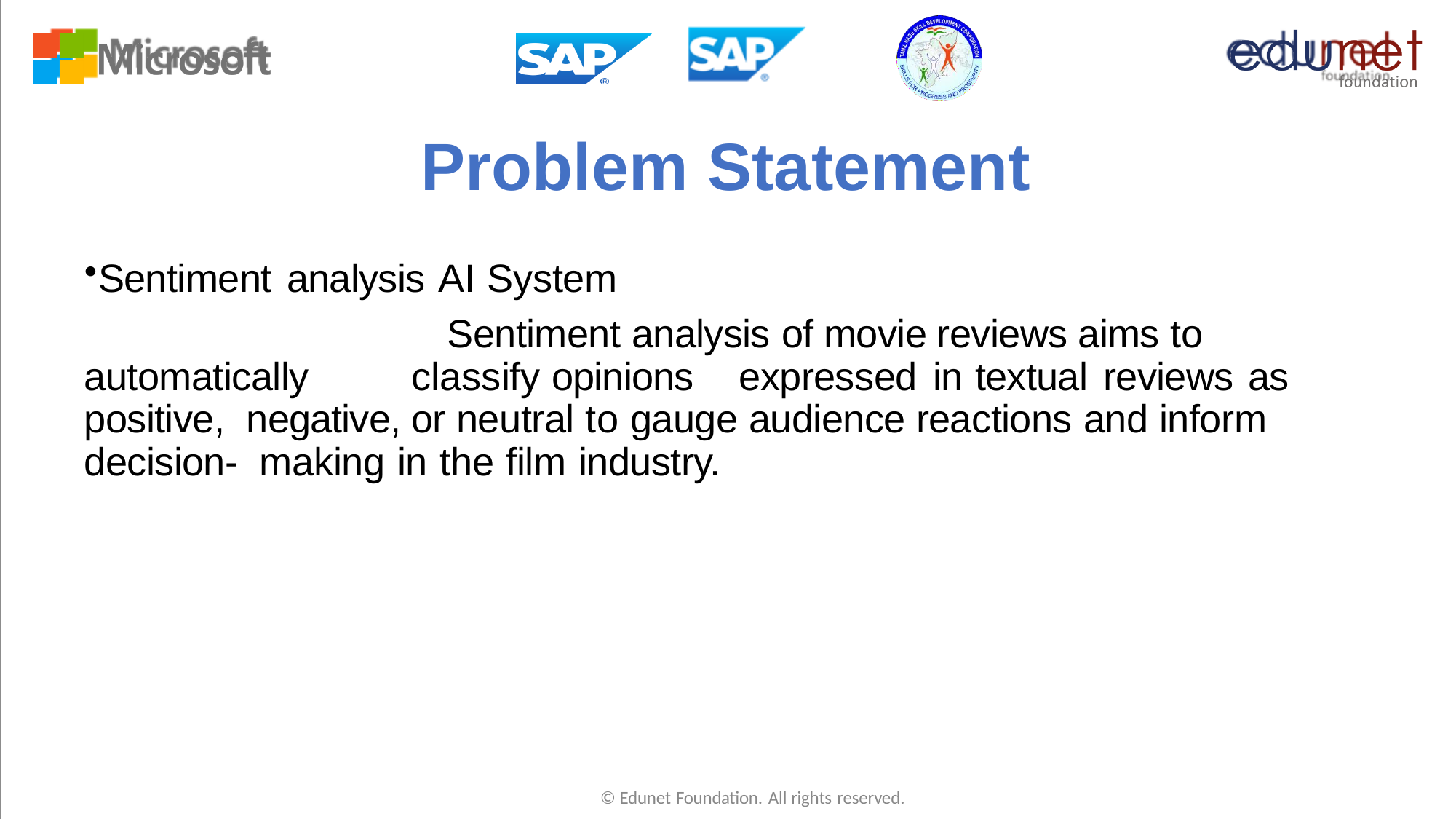

# Problem Statement
Sentiment analysis AI System
Sentiment analysis of movie reviews aims to  automatically	classify opinions	expressed in textual reviews as positive,  negative,	or neutral to gauge audience reactions and inform decision-  making in the film industry.
© Edunet Foundation. All rights reserved.